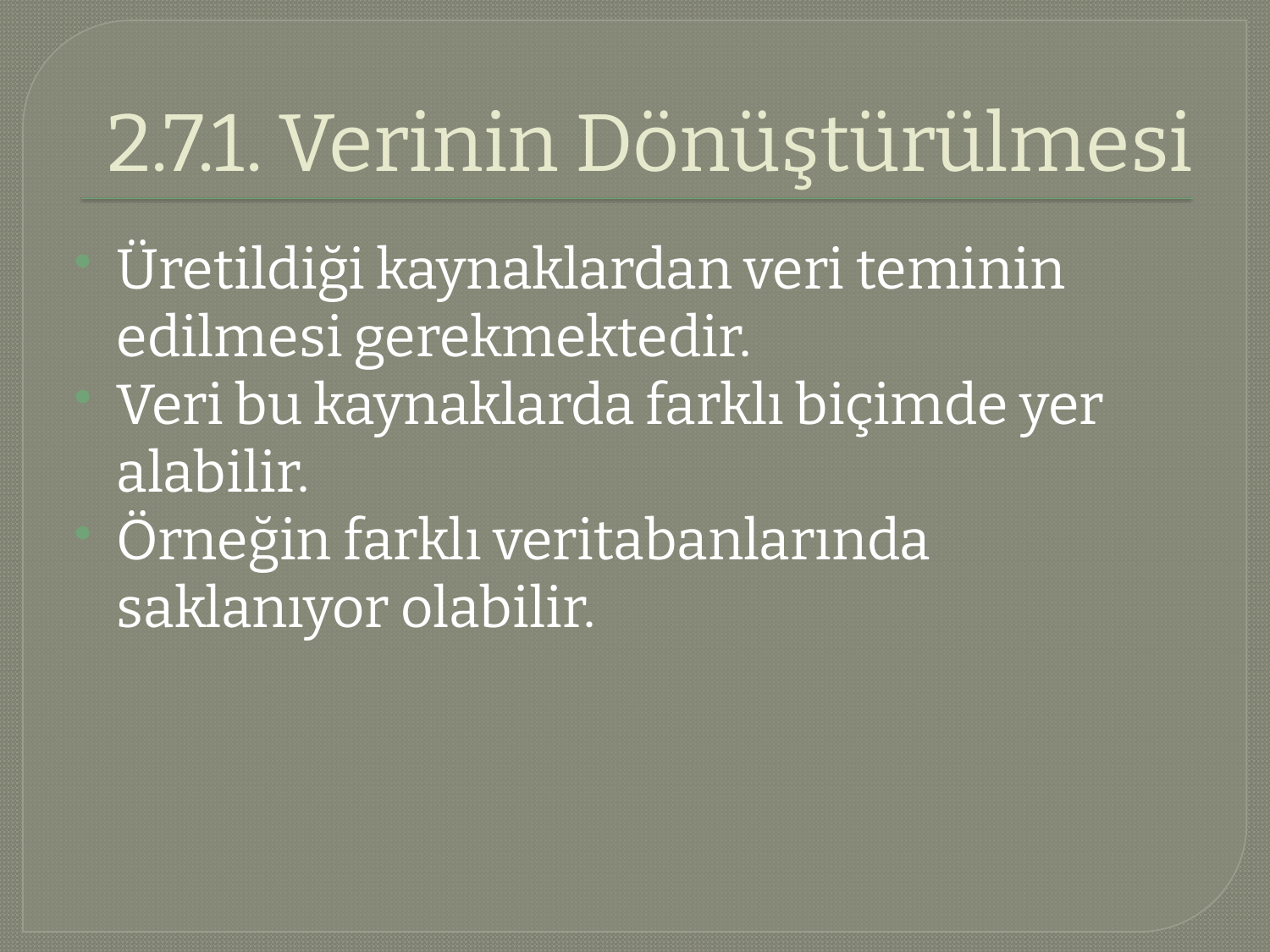

# 2.7.1. Verinin Dönüştürülmesi
Üretildiği kaynaklardan veri teminin edilmesi gerekmektedir.
Veri bu kaynaklarda farklı biçimde yer alabilir.
Örneğin farklı veritabanlarında saklanıyor olabilir.